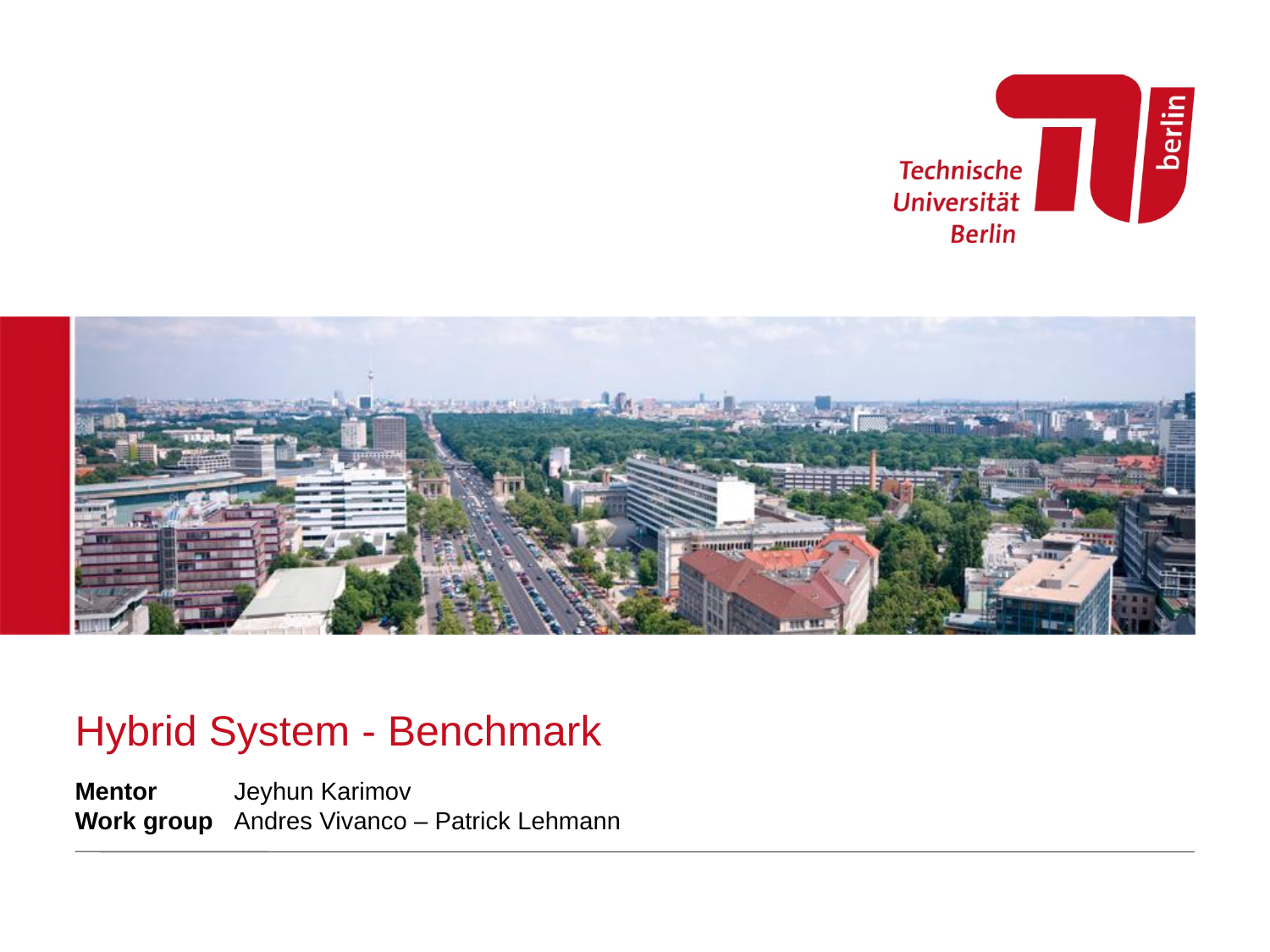

Hybrid System - Benchmark
Mentor           Jeyhun Karimov
Work group   Andres Vivanco – Patrick Lehmann